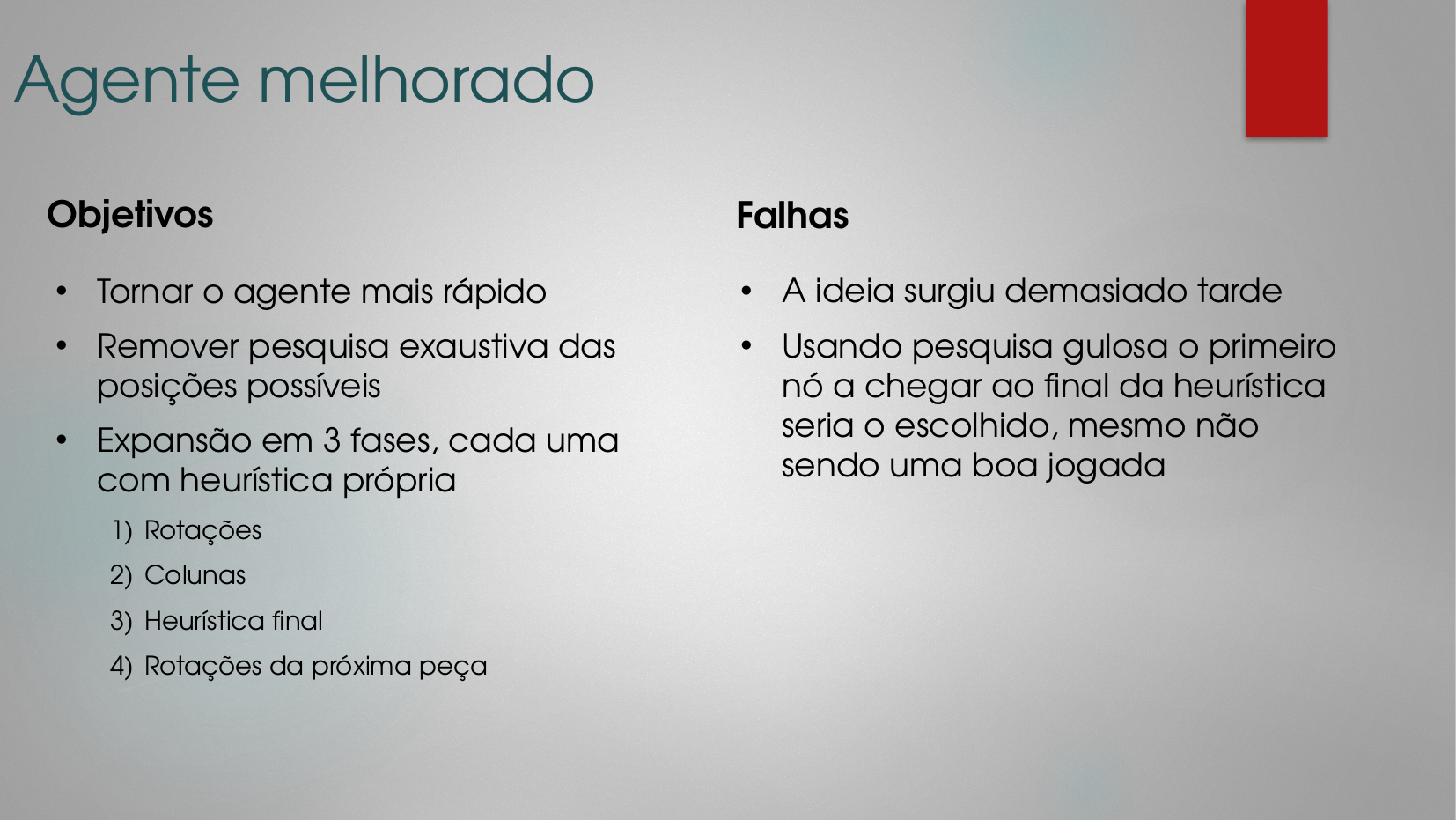

Agente melhorado
Objetivos
Falhas
A ideia surgiu demasiado tarde
Usando pesquisa gulosa o primeiro nó a chegar ao final da heurística seria o escolhido, mesmo não sendo uma boa jogada

Tornar o agente mais rápido
Remover pesquisa exaustiva das posições possíveis
Expansão em 3 fases, cada uma com heurística própria
Rotações
Colunas
Heurística final
Rotações da próxima peça